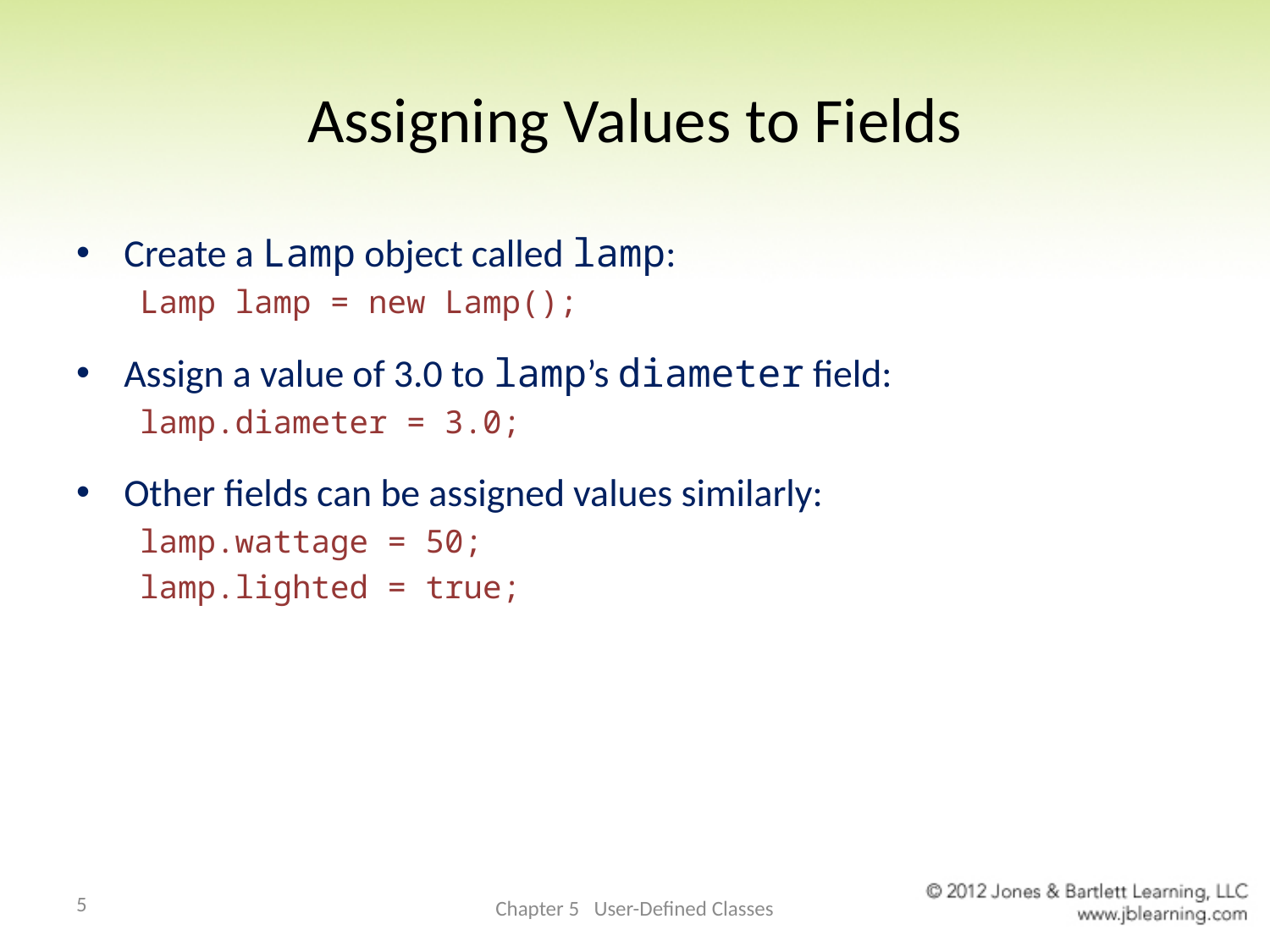

# Assigning Values to Fields
Create a Lamp object called lamp:
Lamp lamp = new Lamp();
Assign a value of 3.0 to lamp’s diameter field:
lamp.diameter = 3.0;
Other fields can be assigned values similarly:
lamp.wattage = 50;
lamp.lighted = true;

5
Chapter 5   User-Defined Classes